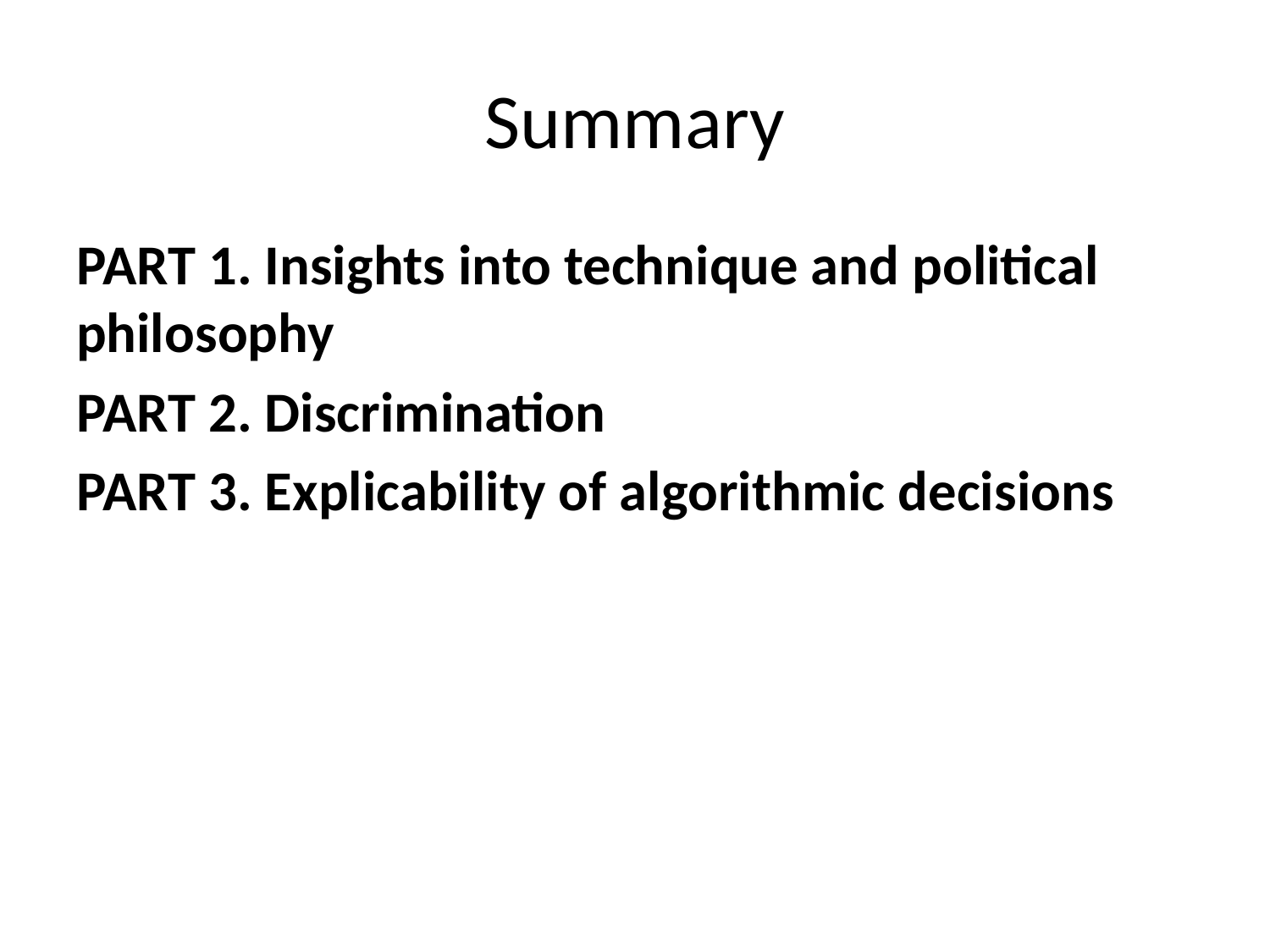

# Summary
PART 1. Insights into technique and political philosophy
PART 2. Discrimination
PART 3. Explicability of algorithmic decisions